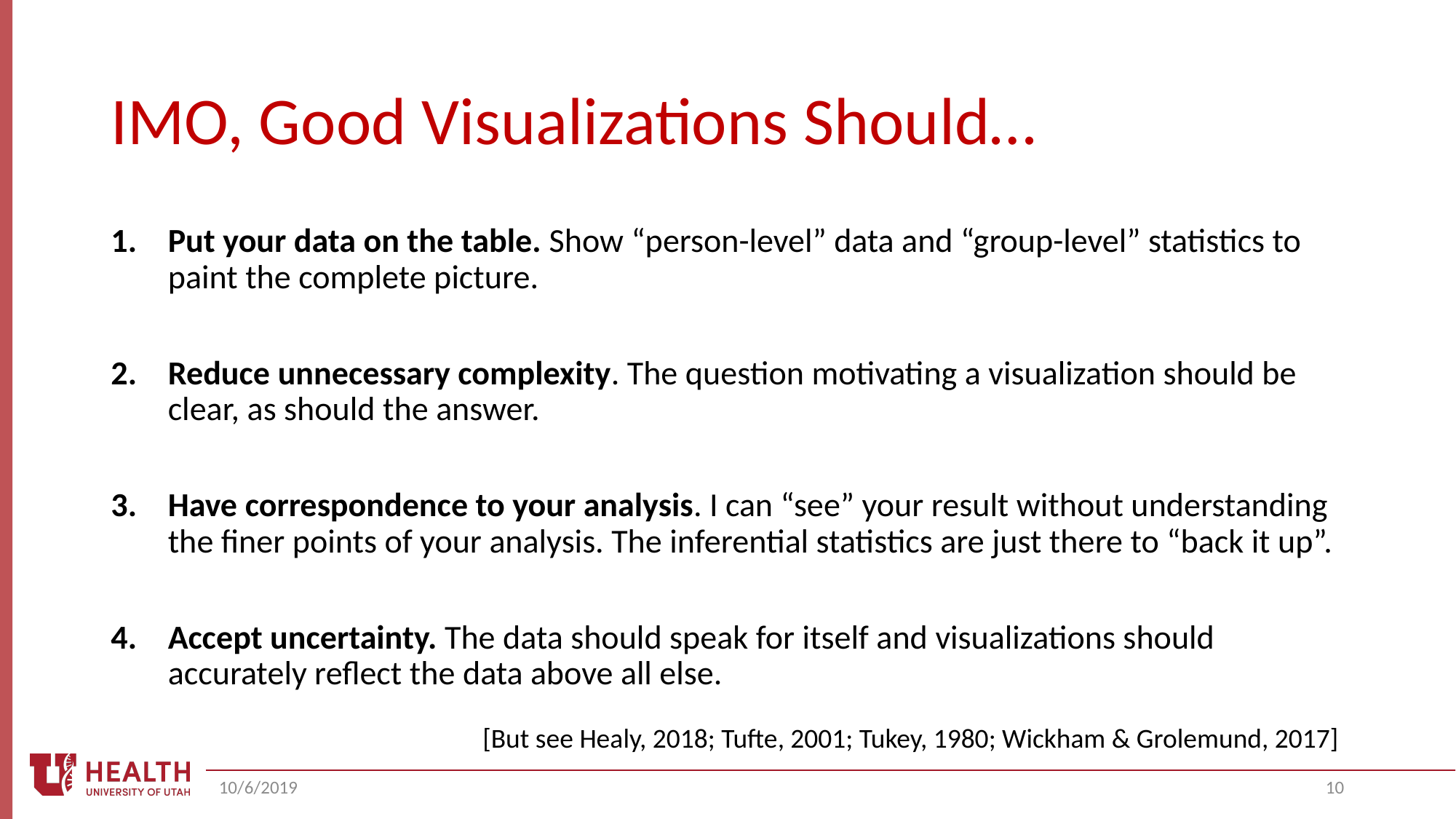

# IMO, Good Visualizations Should…
Put your data on the table. Show “person-level” data and “group-level” statistics to paint the complete picture.

Reduce unnecessary complexity. The question motivating a visualization should be clear, as should the answer.

Have correspondence to your analysis. I can “see” your result without understanding the finer points of your analysis. The inferential statistics are just there to “back it up”.

Accept uncertainty. The data should speak for itself and visualizations should accurately reflect the data above all else.
[But see Healy, 2018; Tufte, 2001; Tukey, 1980; Wickham & Grolemund, 2017]
10/6/2019
10